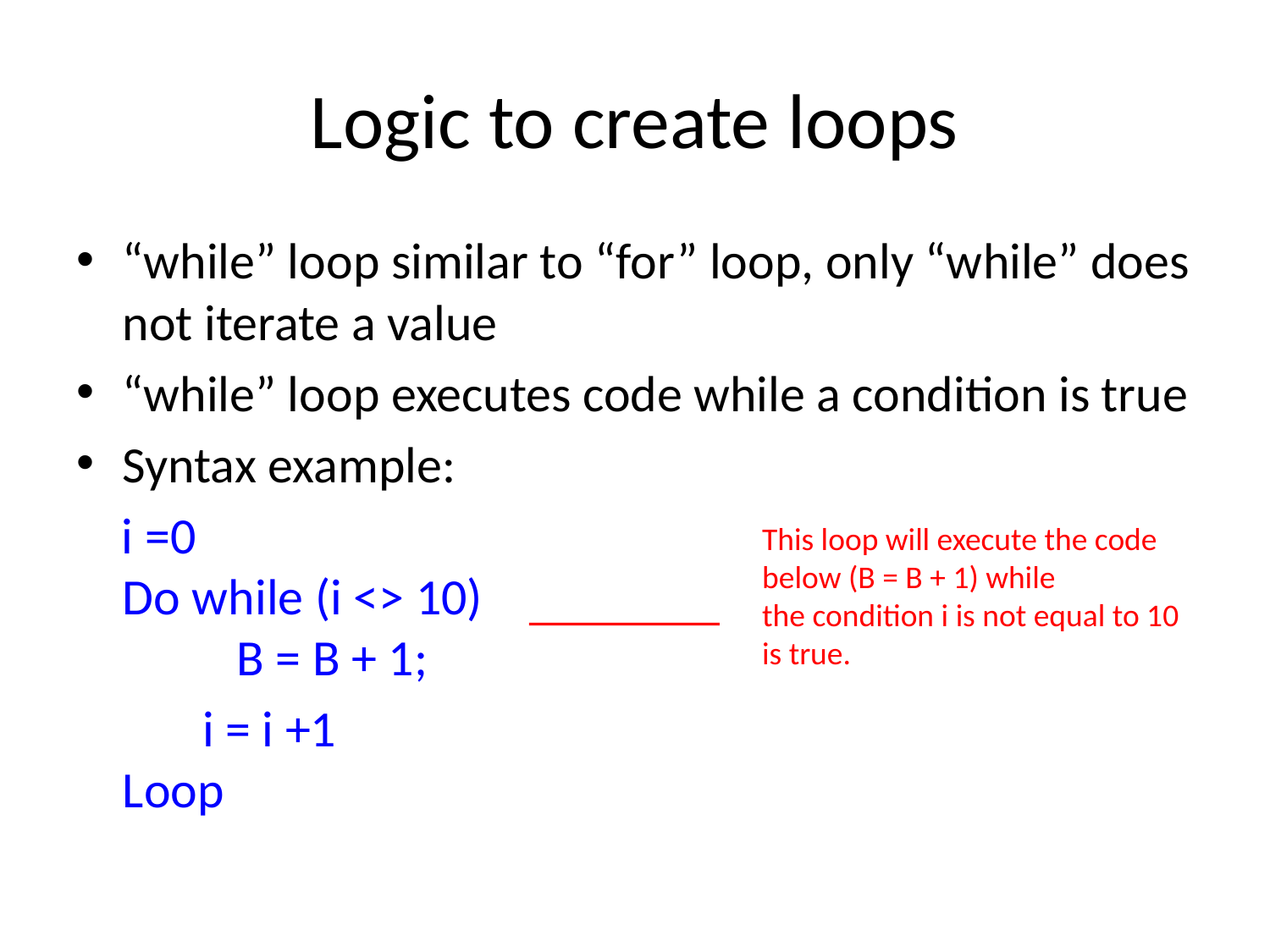

# Logic to create loops
“while” loop similar to “for” loop, only “while” does not iterate a value
“while” loop executes code while a condition is true
Syntax example:
    i =0
Do while (i <> 10)
	B = B + 1;
	       i = i +1
Loop
This loop will execute the code
below (B = B + 1) while
the condition i is not equal to 10
is true.